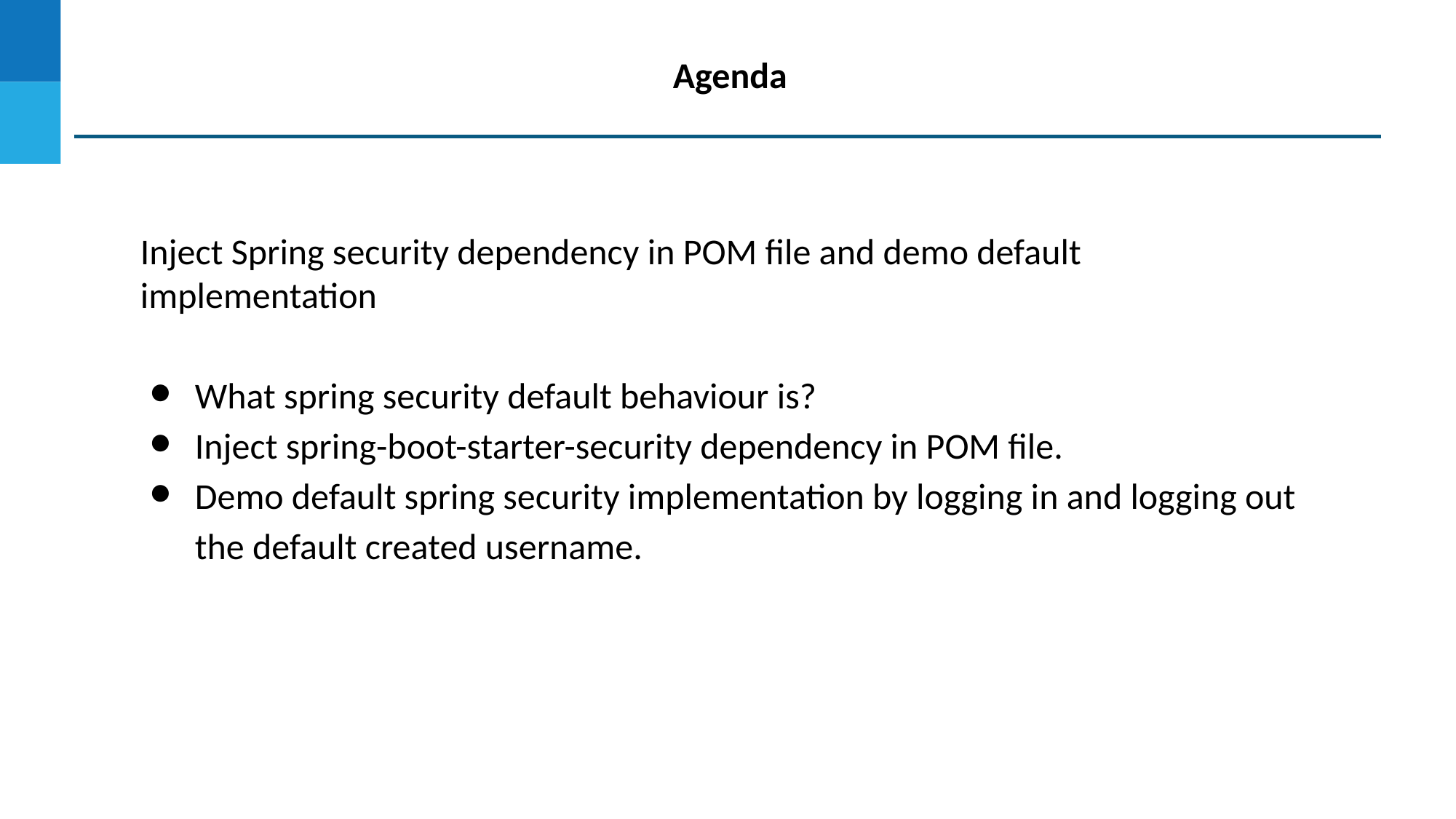

Agenda
Inject Spring security dependency in POM file and demo default implementation

What spring security default behaviour is?
Inject spring-boot-starter-security dependency in POM file.
Demo default spring security implementation by logging in and logging out the default created username.